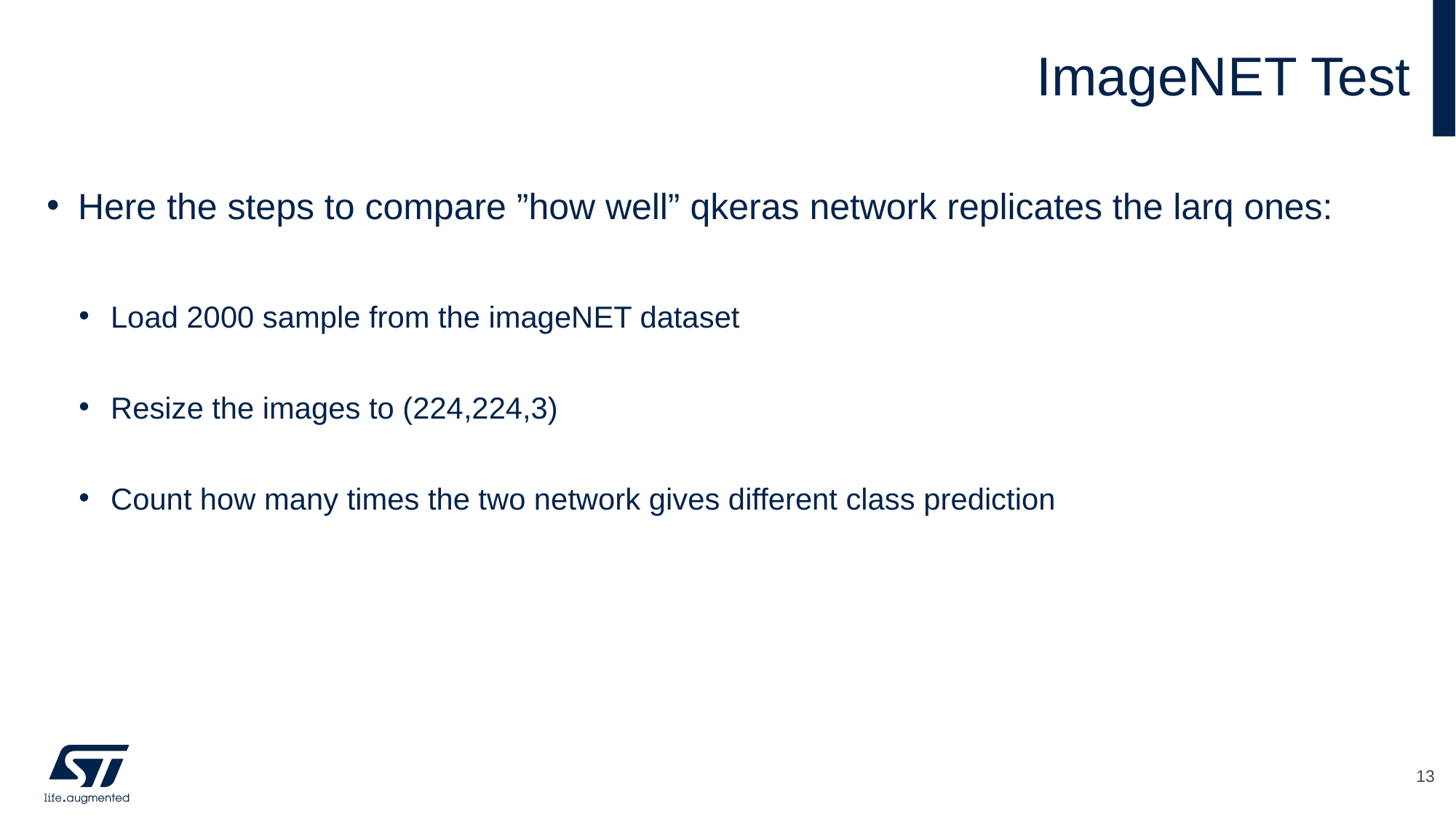

# ImageNET Test
Here the steps to compare ”how well” qkeras network replicates the larq ones:

Load 2000 sample from the imageNET dataset

Resize the images to (224,224,3)

Count how many times the two network gives different class prediction
13